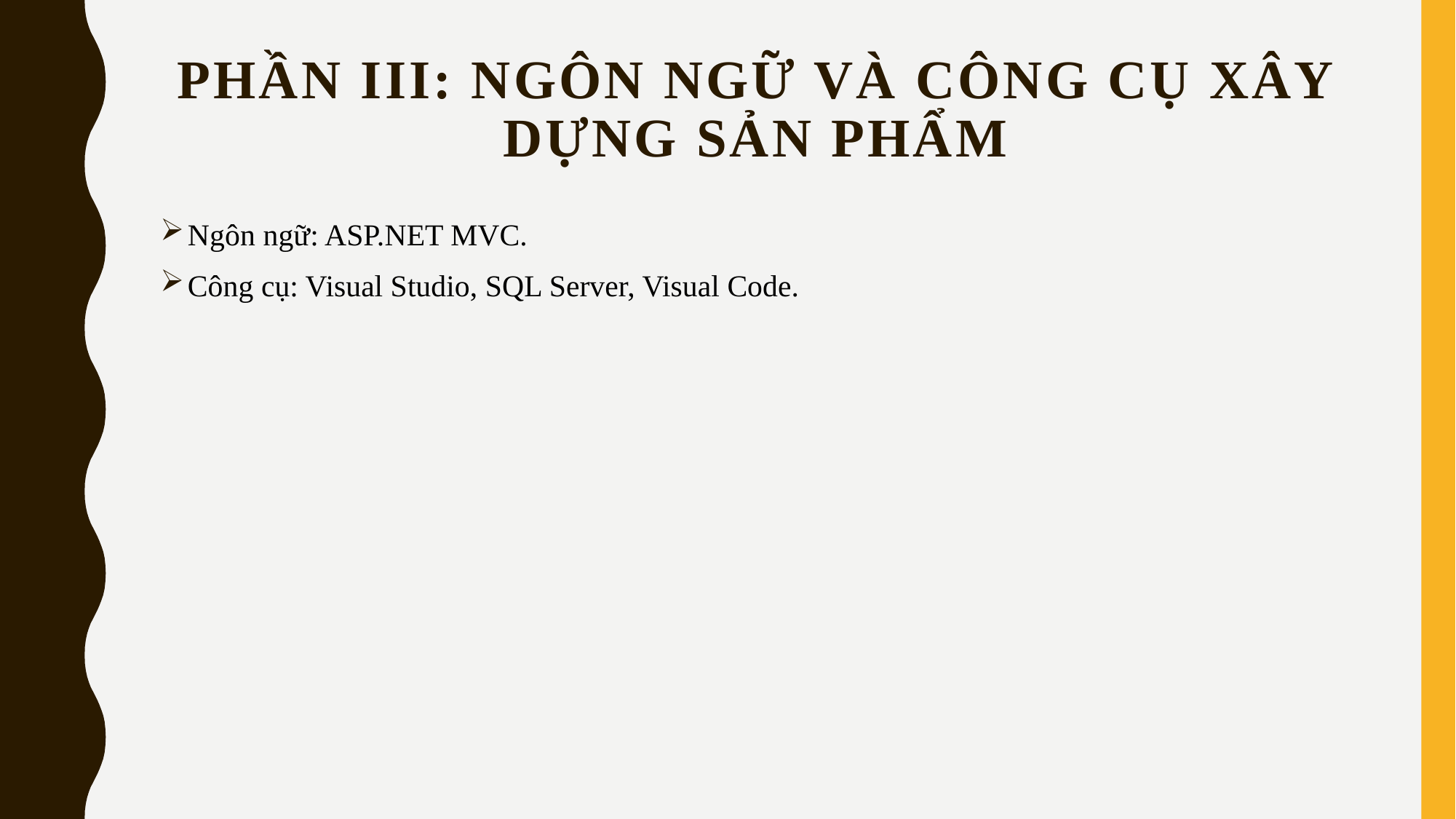

# PHẦN III: NGÔN NGỮ VÀ CÔNG CỤ XÂY DỰNG SẢN PHẨM
Ngôn ngữ: ASP.NET MVC.
Công cụ: Visual Studio, SQL Server, Visual Code.